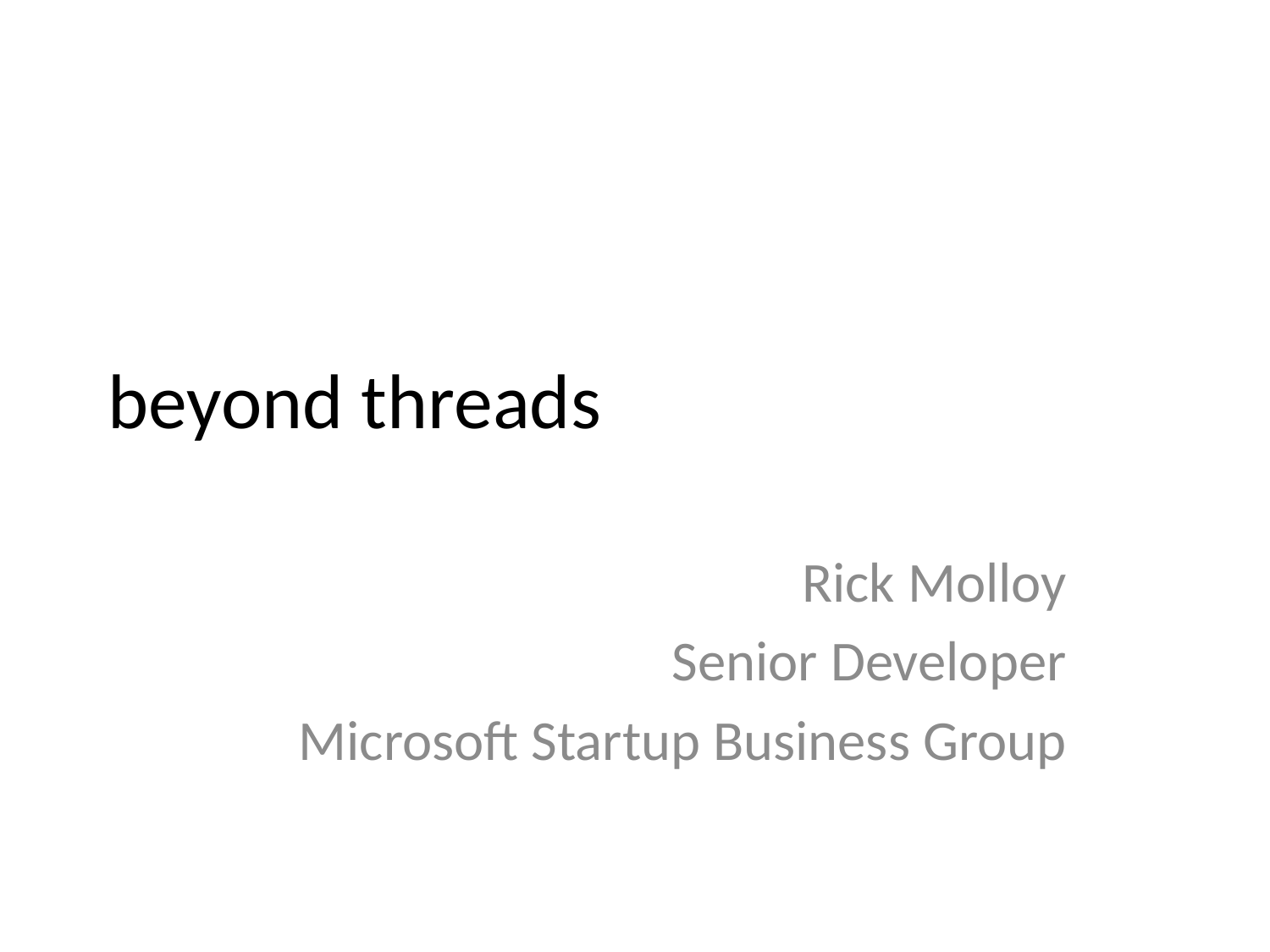

# beyond threads
Rick Molloy
Senior Developer
Microsoft Startup Business Group